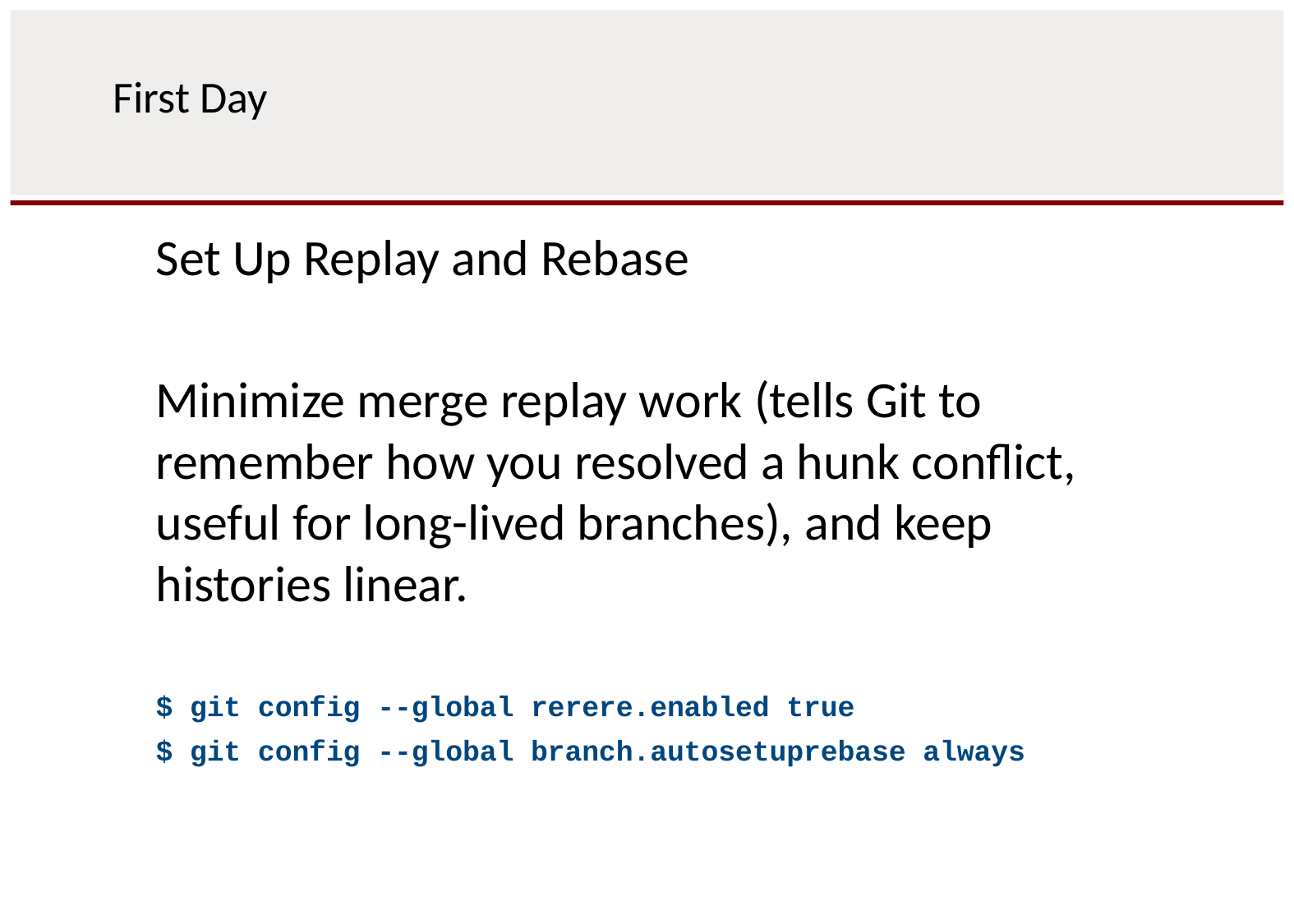

# First Day
Set Up Replay and Rebase

Minimize merge replay work (tells Git to remember how you resolved a hunk conflict, useful for long-lived branches), and keep histories linear.

$ git config --global rerere.enabled true
$ git config --global branch.autosetuprebase always